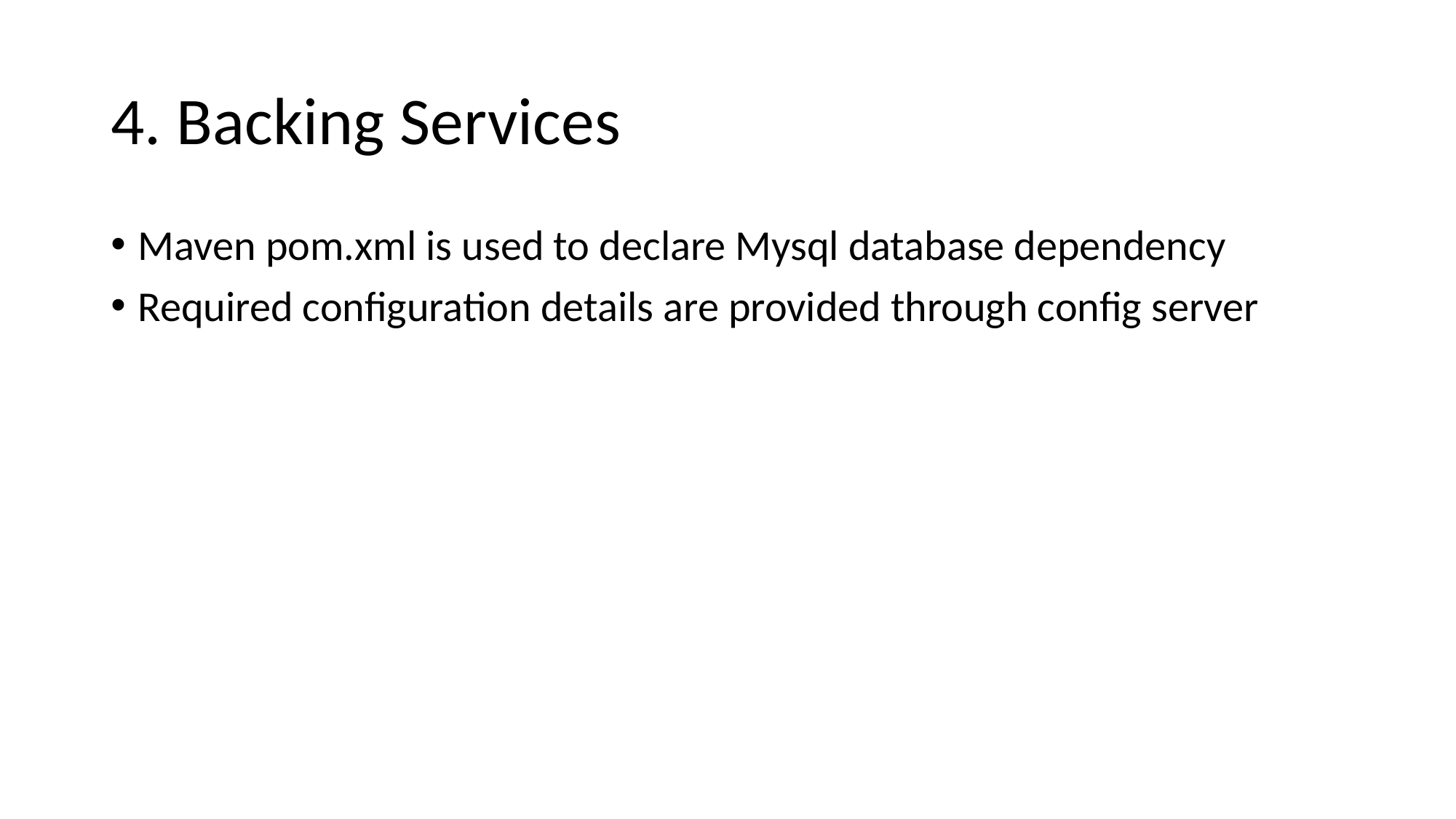

# 4. Backing Services
Maven pom.xml is used to declare Mysql database dependency
Required configuration details are provided through config server